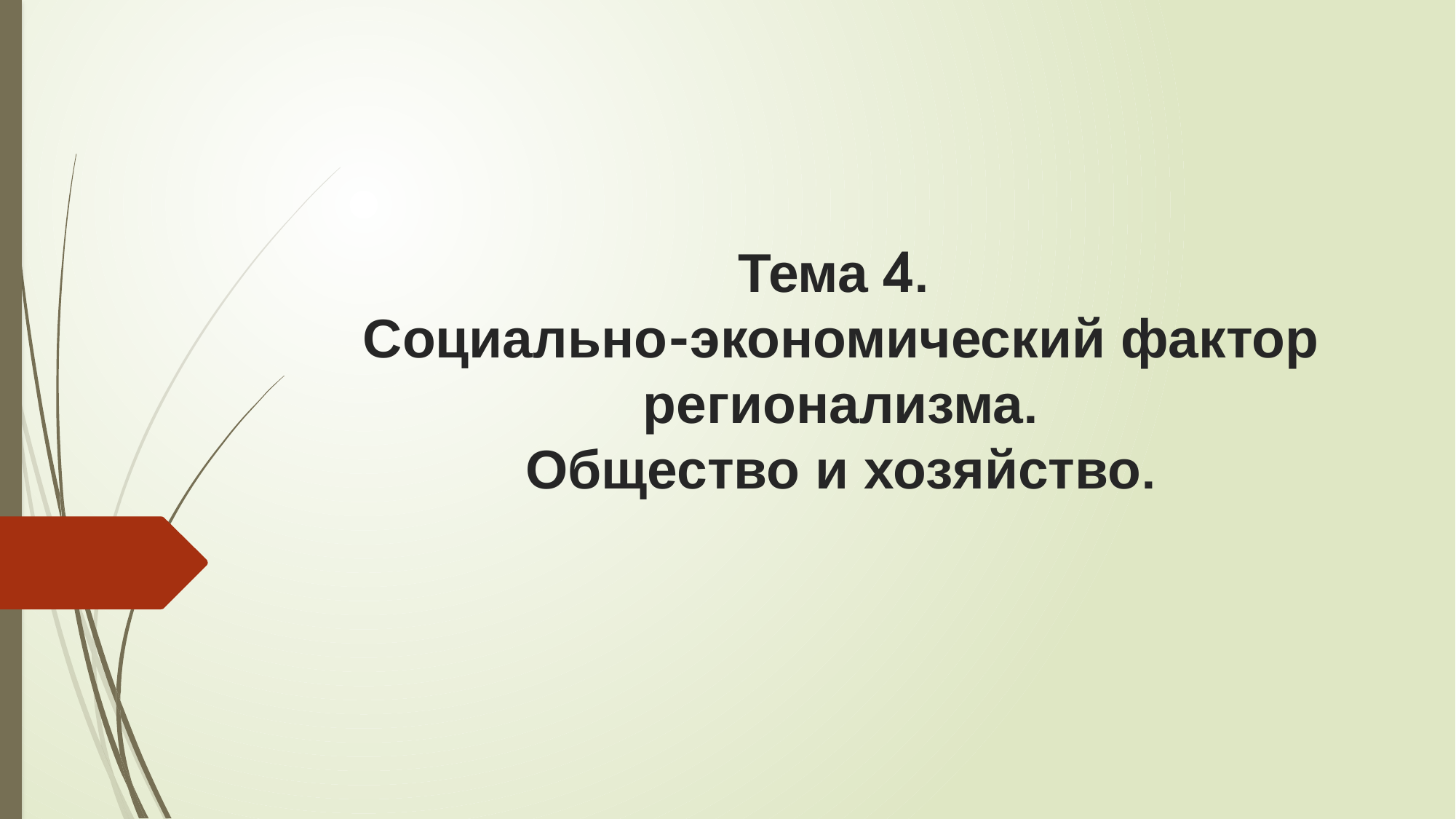

# Тема 4. Социально-экономический фактор регионализма. Общество и хозяйство.